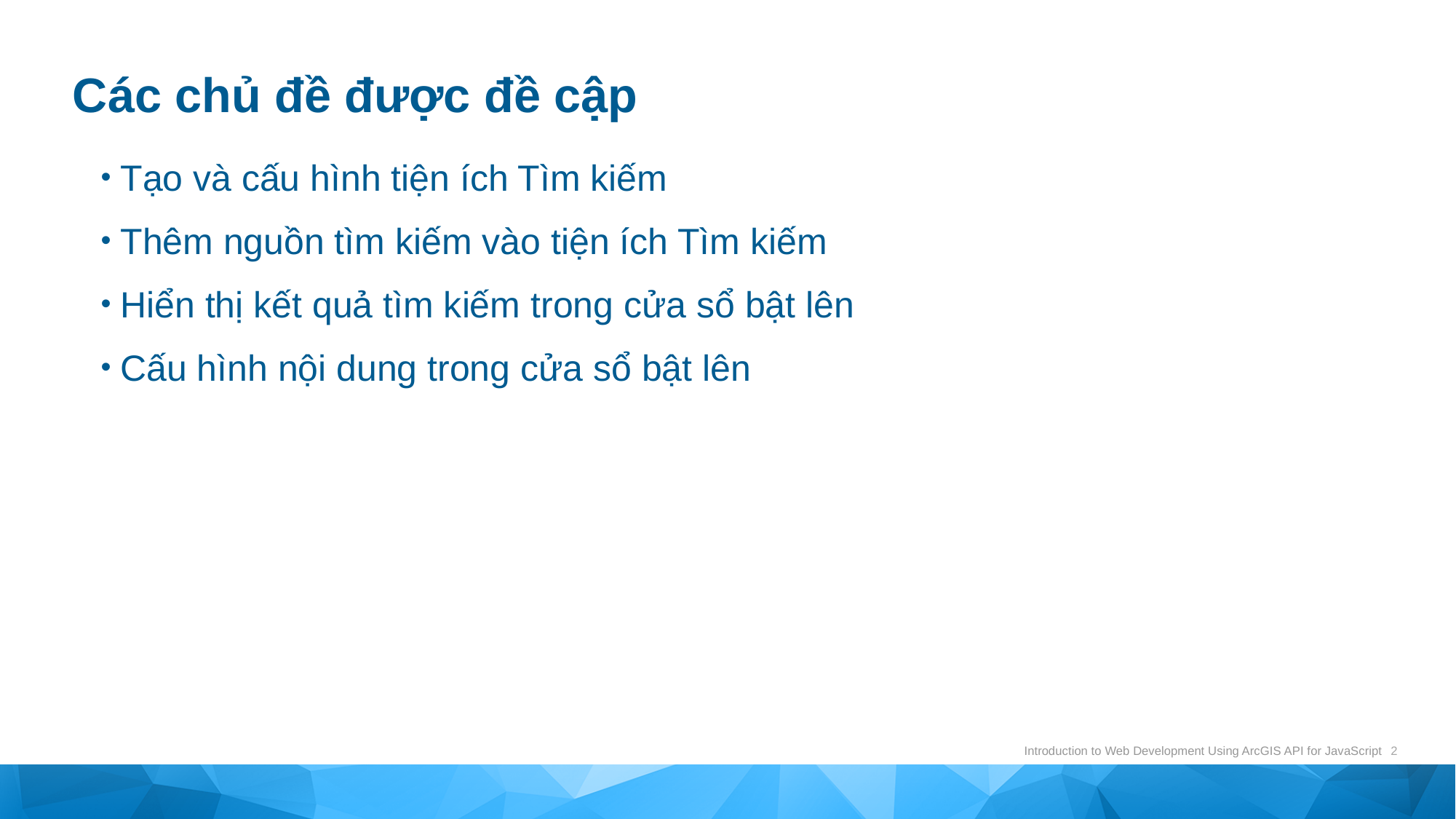

# Các chủ đề được đề cập
Tạo và cấu hình tiện ích Tìm kiếm
Thêm nguồn tìm kiếm vào tiện ích Tìm kiếm
Hiển thị kết quả tìm kiếm trong cửa sổ bật lên
Cấu hình nội dung trong cửa sổ bật lên